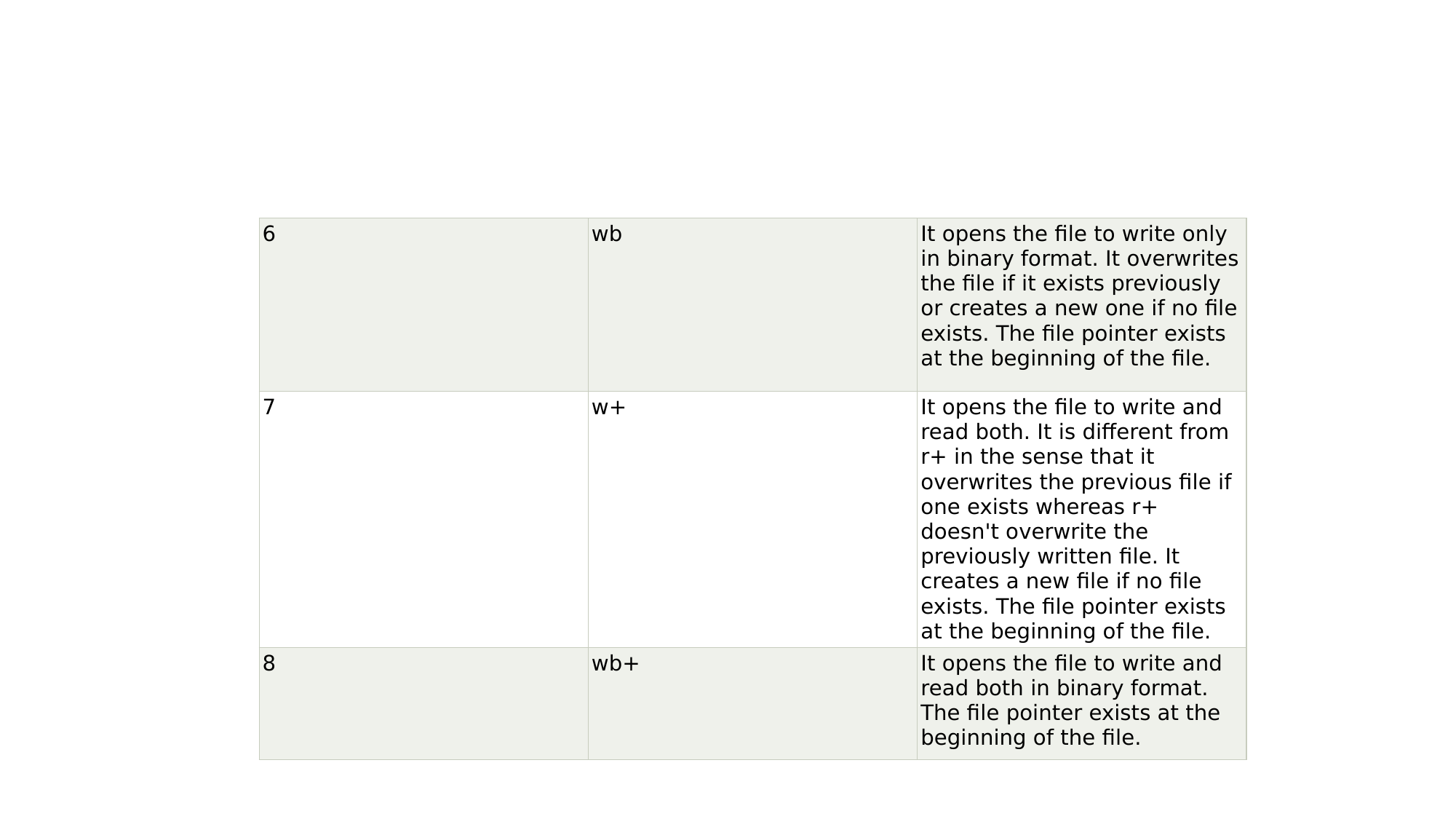

#
| 6 | wb | It opens the file to write only in binary format. It overwrites the file if it exists previously or creates a new one if no file exists. The file pointer exists at the beginning of the file. |
| --- | --- | --- |
| 7 | w+ | It opens the file to write and read both. It is different from r+ in the sense that it overwrites the previous file if one exists whereas r+ doesn't overwrite the previously written file. It creates a new file if no file exists. The file pointer exists at the beginning of the file. |
| 8 | wb+ | It opens the file to write and read both in binary format. The file pointer exists at the beginning of the file. |